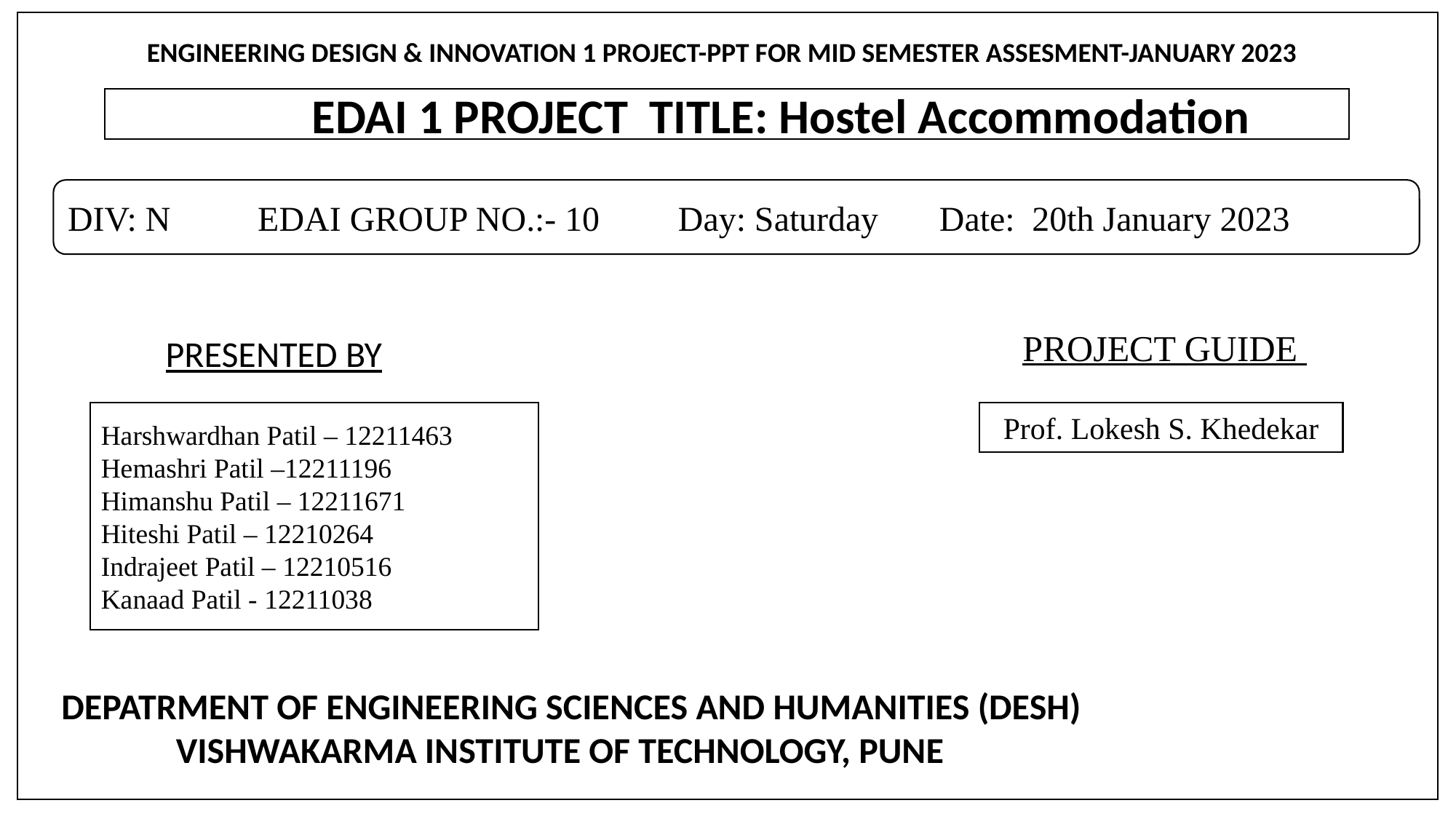

ENGINEERING DESIGN & INNOVATION 1 PROJECT-PPT FOR MID SEMESTER ASSESMENT-JANUARY 2023

#
                  EDAI 1 PROJECT  TITLE: Hostel Accommodation
DIV: N          EDAI GROUP NO.:- 10         Day: Saturday       Date:  20th January 2023

      PROJECT GUIDE
PRESENTED BY
Harshwardhan Patil – 12211463
Hemashri Patil –12211196
Himanshu Patil – 12211671
Hiteshi Patil – 12210264
Indrajeet Patil – 12210516
Kanaad Patil - 12211038
Prof. Lokesh S. Khedekar
 DEPATRMENT OF ENGINEERING SCIENCES AND HUMANITIES (DESH)
               VISHWAKARMA INSTITUTE OF TECHNOLOGY, PUNE